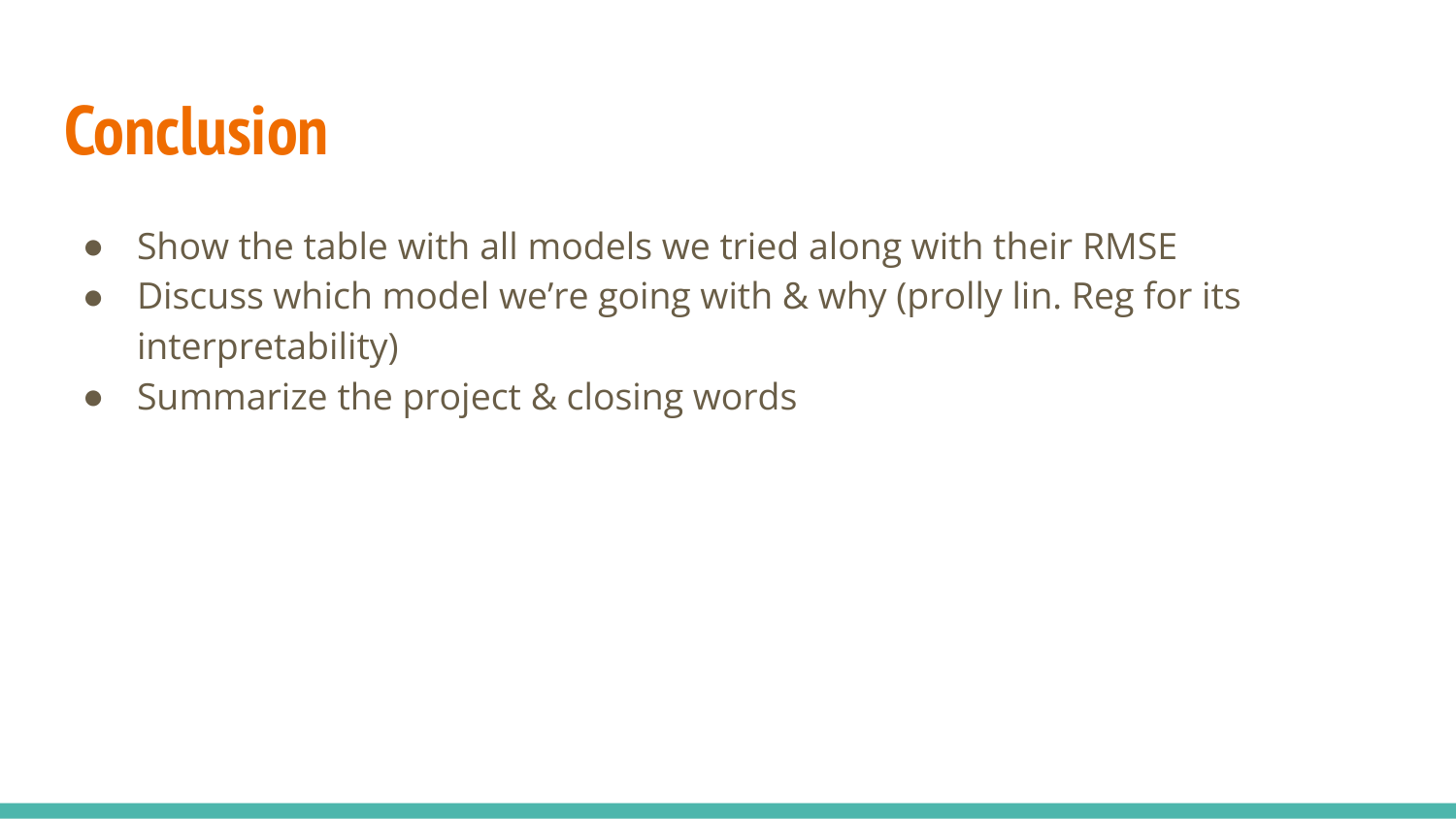

# Conclusion
Show the table with all models we tried along with their RMSE
Discuss which model we’re going with & why (prolly lin. Reg for its interpretability)
Summarize the project & closing words